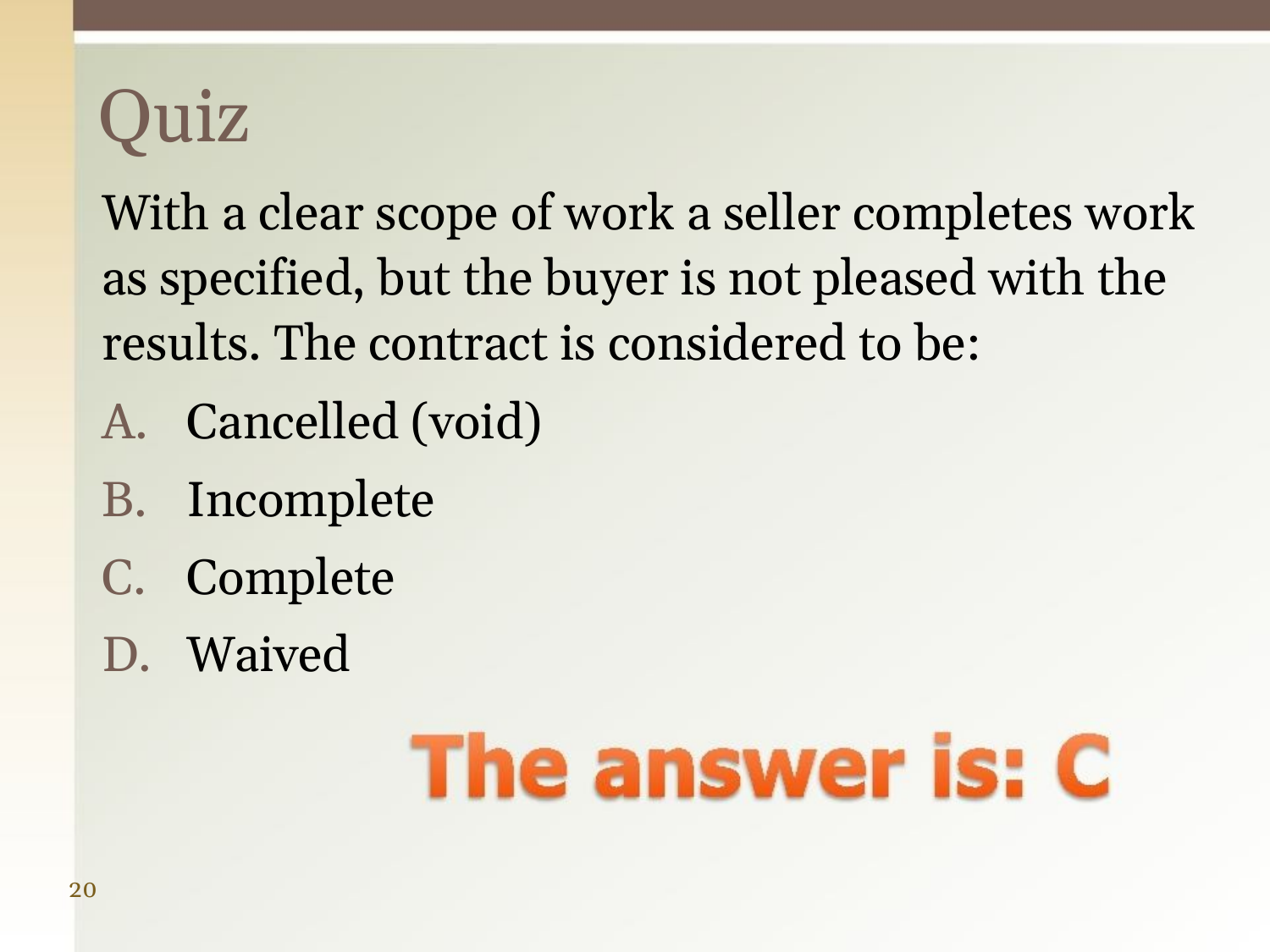

# Quiz
With a clear scope of work a seller completes work as specified, but the buyer is not pleased with the results. The contract is considered to be:
Cancelled (void)
Incomplete
Complete
Waived

20